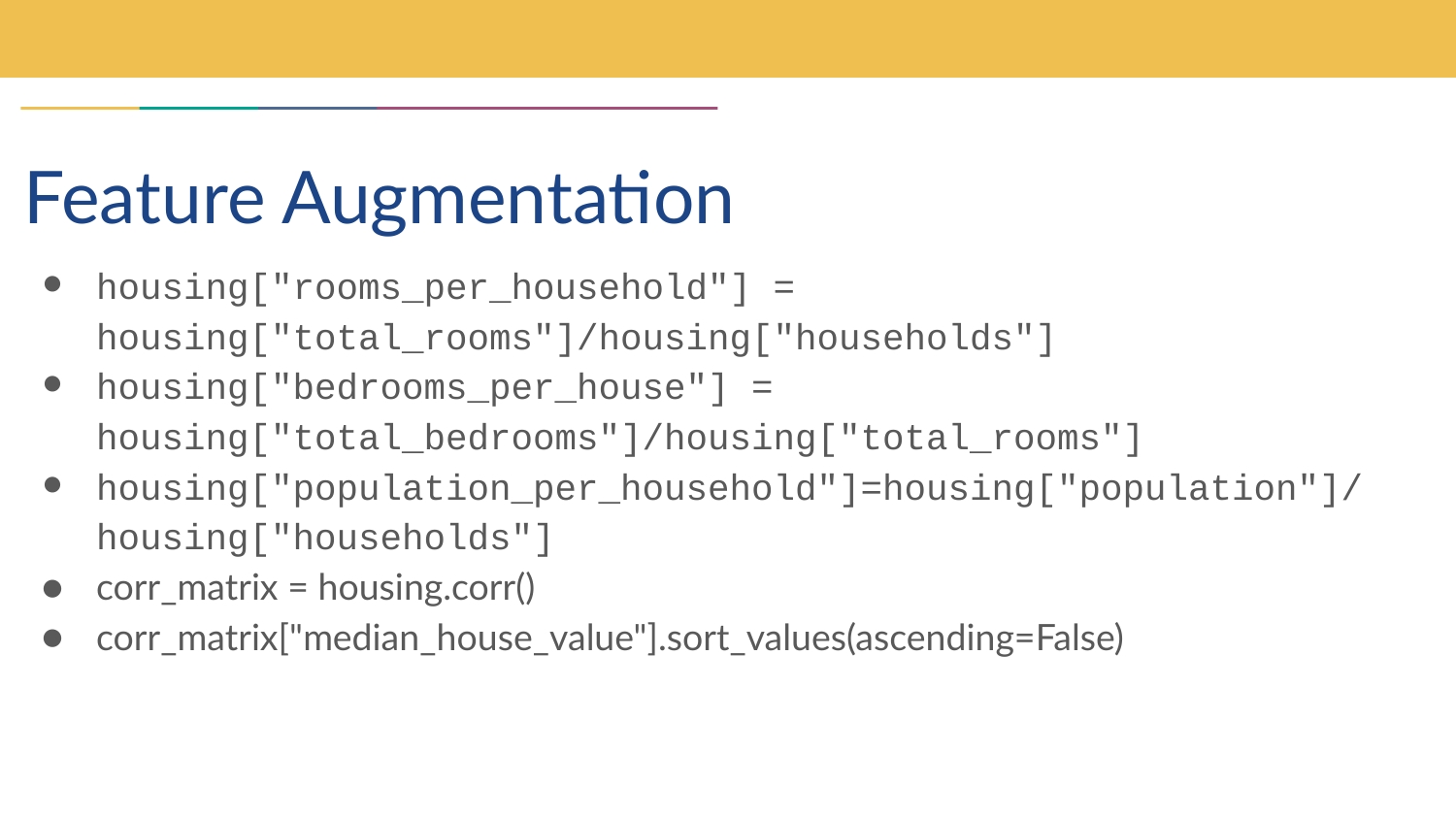

# Feature Augmentation
housing["rooms_per_household"] = housing["total_rooms"]/housing["households"]
housing["bedrooms_per_house"] = housing["total_bedrooms"]/housing["total_rooms"]
housing["population_per_household"]=housing["population"]/housing["households"]
corr_matrix = housing.corr()
corr_matrix["median_house_value"].sort_values(ascending=False)